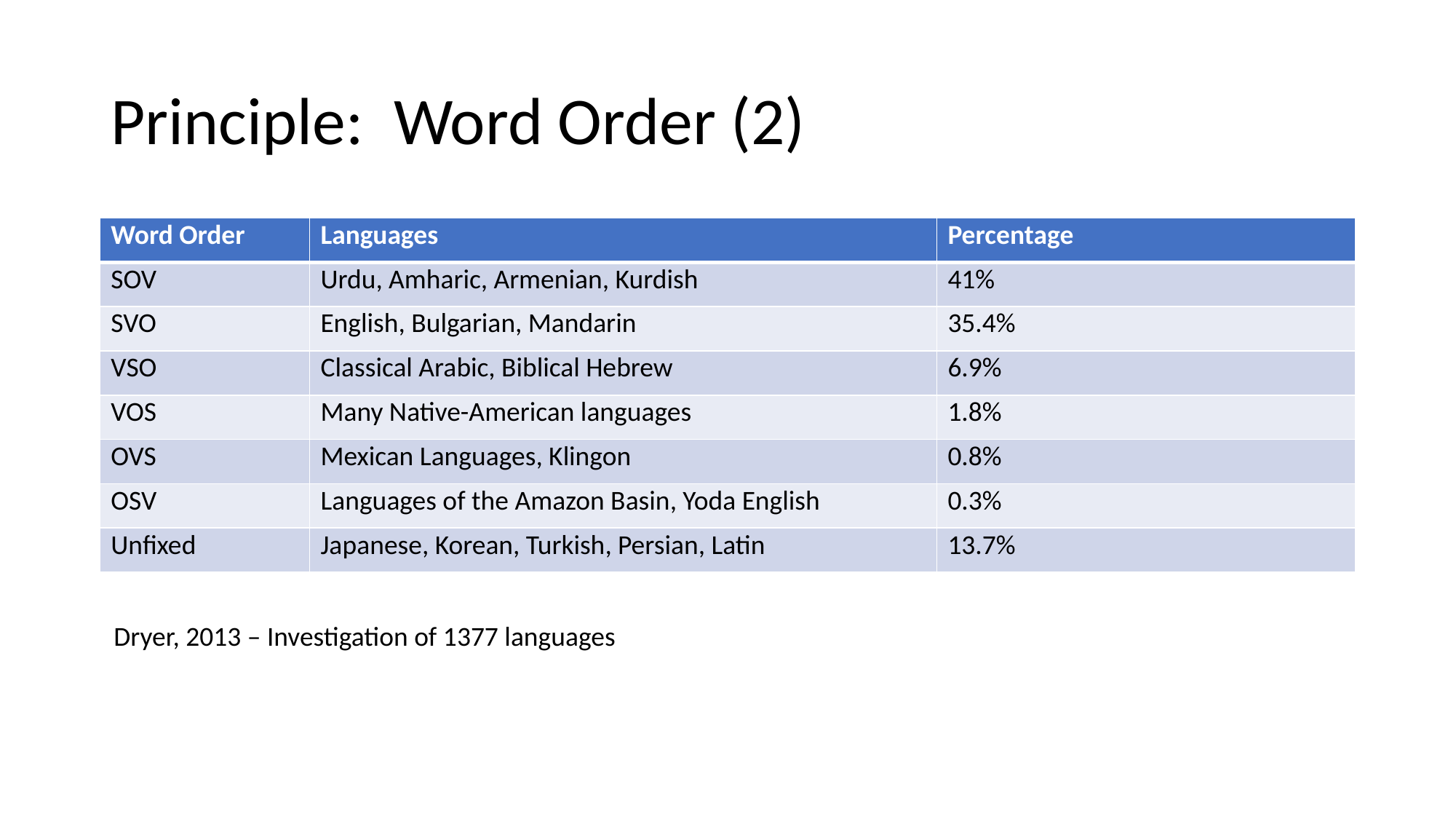

# Principle:  Word Order (2)
| Word Order | Languages | Percentage |
| --- | --- | --- |
| SOV | Urdu, Amharic, Armenian, Kurdish | 41% |
| SVO | English, Bulgarian, Mandarin | 35.4% |
| VSO | Classical Arabic, Biblical Hebrew | 6.9% |
| VOS | Many Native-American languages | 1.8% |
| OVS | Mexican Languages, Klingon | 0.8% |
| OSV | Languages of the Amazon Basin, Yoda English | 0.3% |
| Unfixed | Japanese, Korean, Turkish, Persian, Latin | 13.7% |
Dryer, 2013 – Investigation of 1377 languages